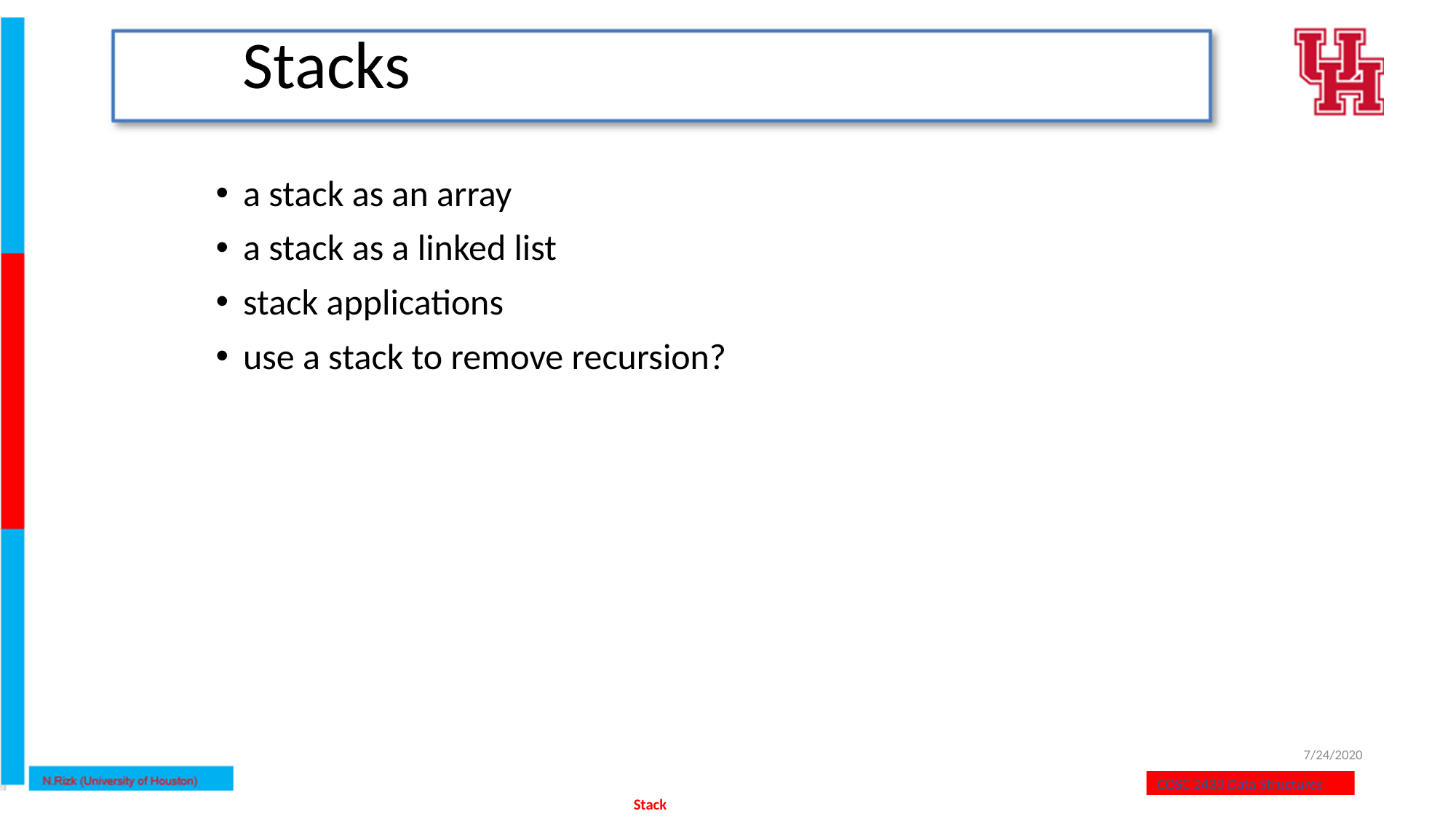

# Stacks
a stack as an array
a stack as a linked list
stack applications
use a stack to remove recursion?
7/24/2020